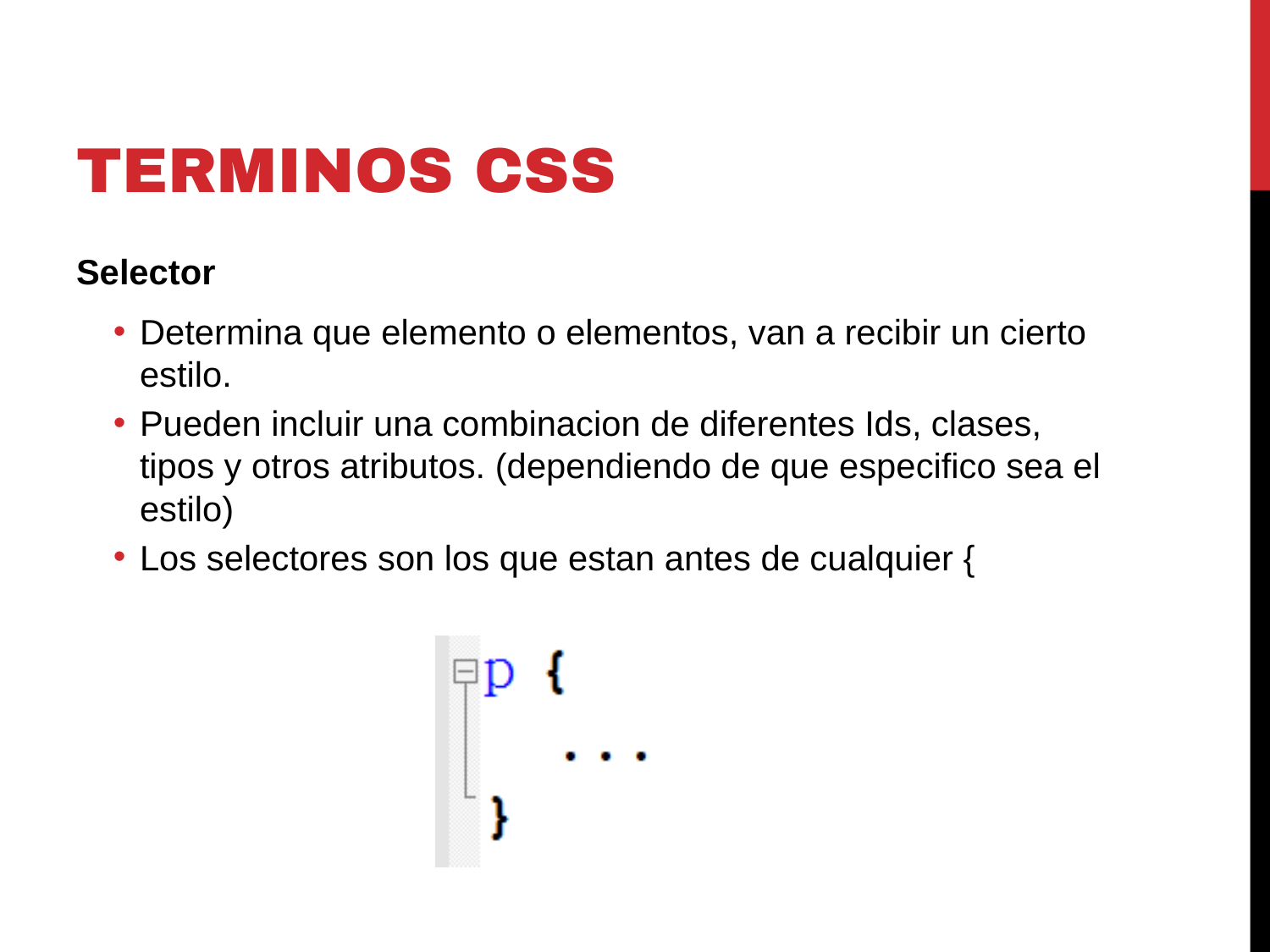

# Terminos CSS
Selector
Determina que elemento o elementos, van a recibir un cierto estilo.
Pueden incluir una combinacion de diferentes Ids, clases, tipos y otros atributos. (dependiendo de que especifico sea el estilo)
Los selectores son los que estan antes de cualquier {